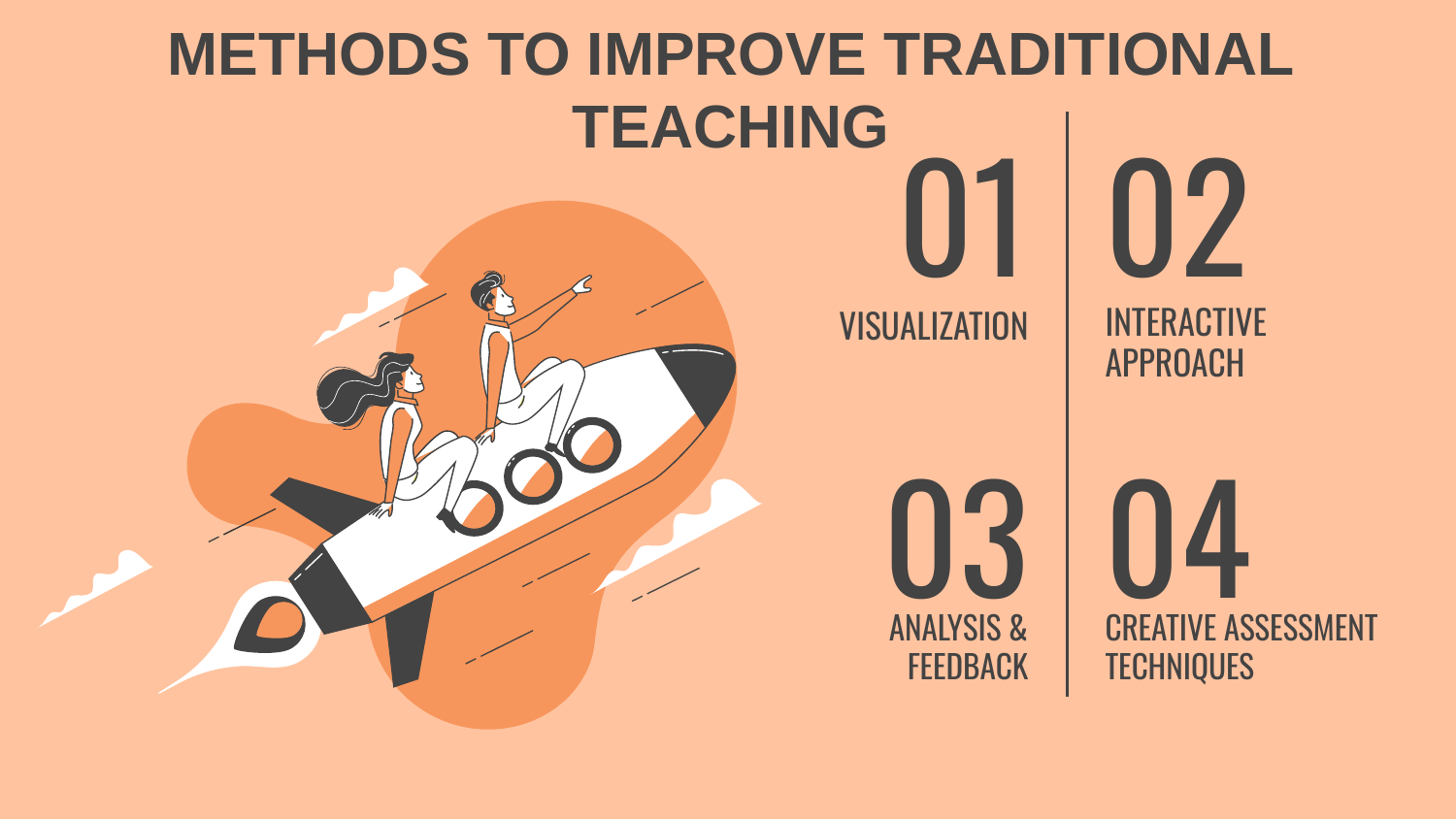

METHODS TO IMPROVE TRADITIONAL TEACHING

01
02

INTERACTIVE
APPROACH
# VISUALIZATION

03
04
ANALYSIS &
 FEEDBACK
CREATIVE ASSESSMENT TECHNIQUES